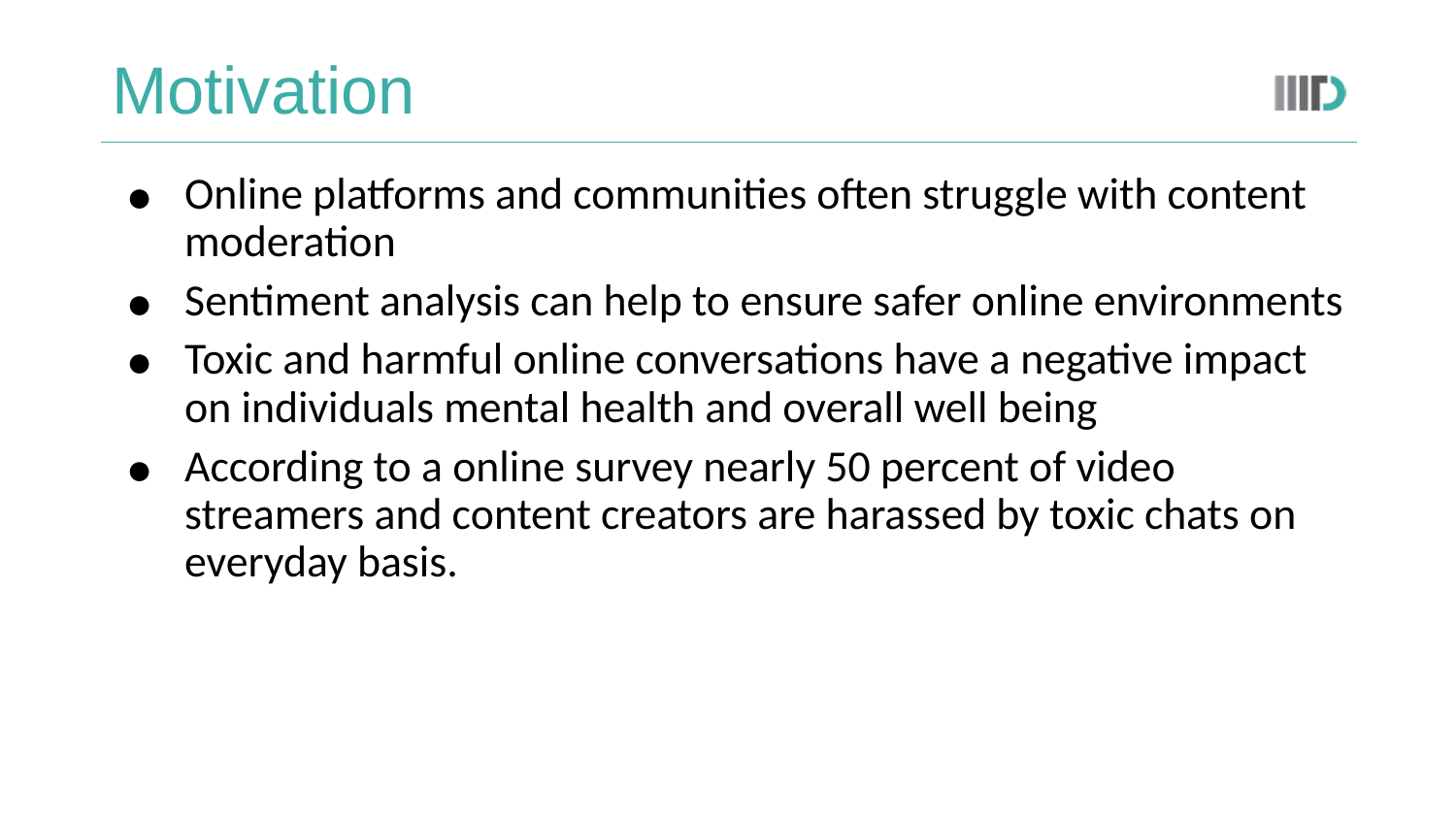

# Motivation
Online platforms and communities often struggle with content moderation

Sentiment analysis can help to ensure safer online environments

Toxic and harmful online conversations have a negative impact on individuals mental health and overall well being

According to a online survey nearly 50 percent of video streamers and content creators are harassed by toxic chats on everyday basis.